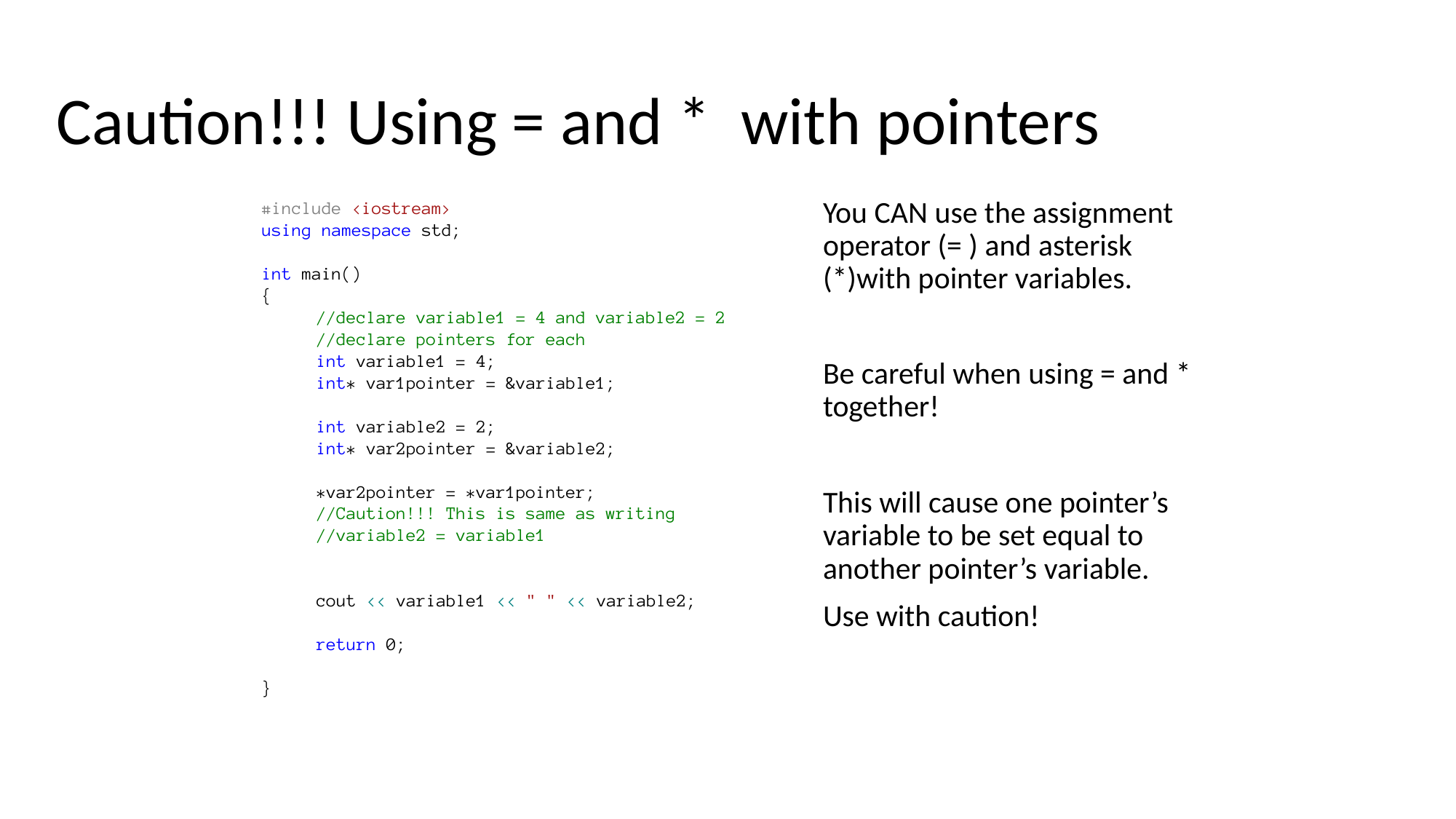

# Caution!!! Using = and *  with pointers
#include <iostream>
using namespace std;

int main()
{
//declare variable1 = 4 and variable2 = 2
//declare pointers for each
int variable1 = 4;
int* var1pointer = &variable1;

int variable2 = 2;
int* var2pointer = &variable2;

*var2pointer = *var1pointer;
//Caution!!! This is same as writing
//variable2 = variable1

cout << variable1 << " " << variable2;

return 0;

}
You CAN use the assignment operator (= ) and asterisk (*)with pointer variables.

Be careful when using = and * together!

This will cause one pointer’s variable to be set equal to another pointer’s variable.
Use with caution!